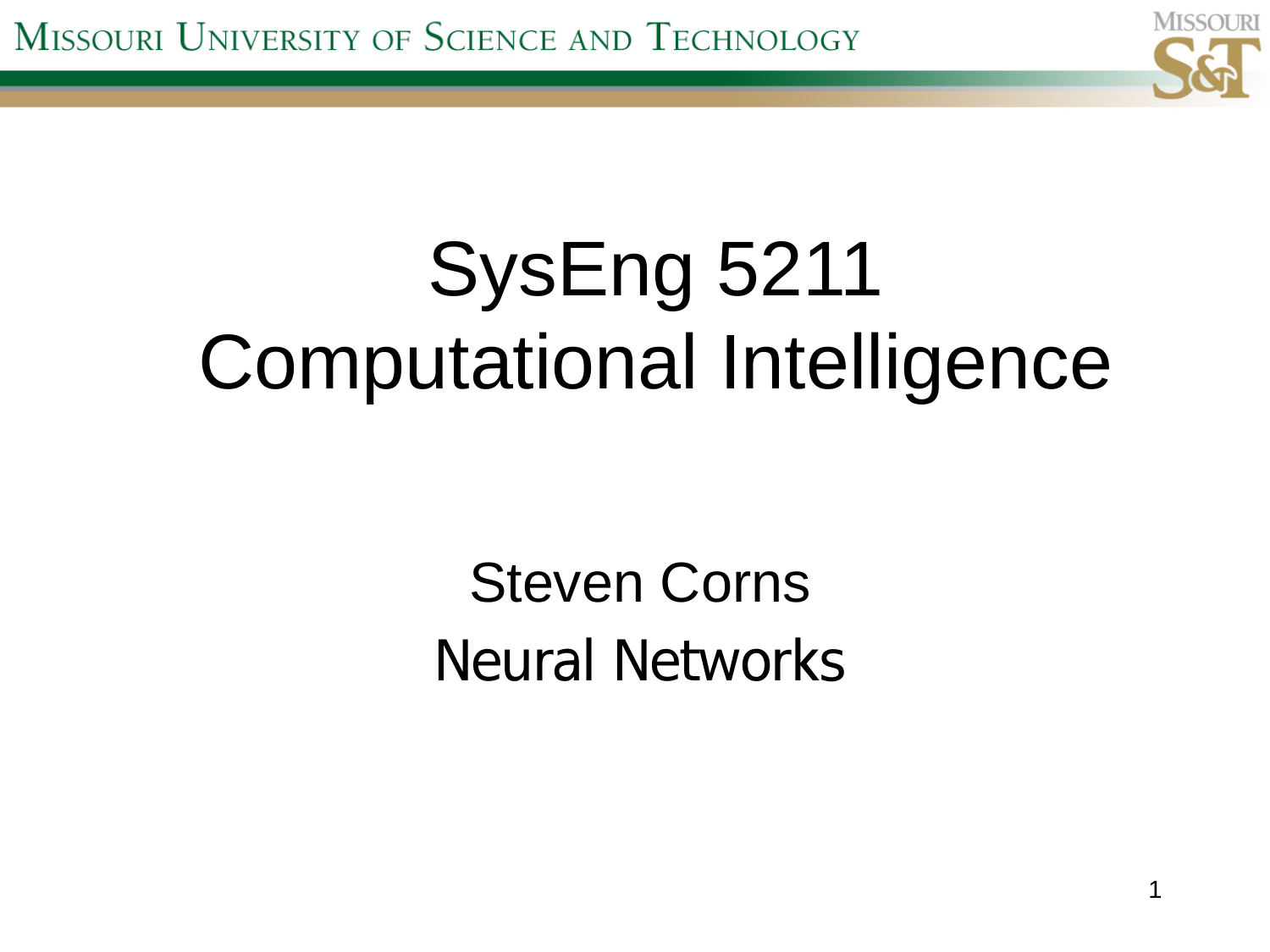

# SysEng 5211 Computational Intelligence
Steven Corns
Neural Networks
1